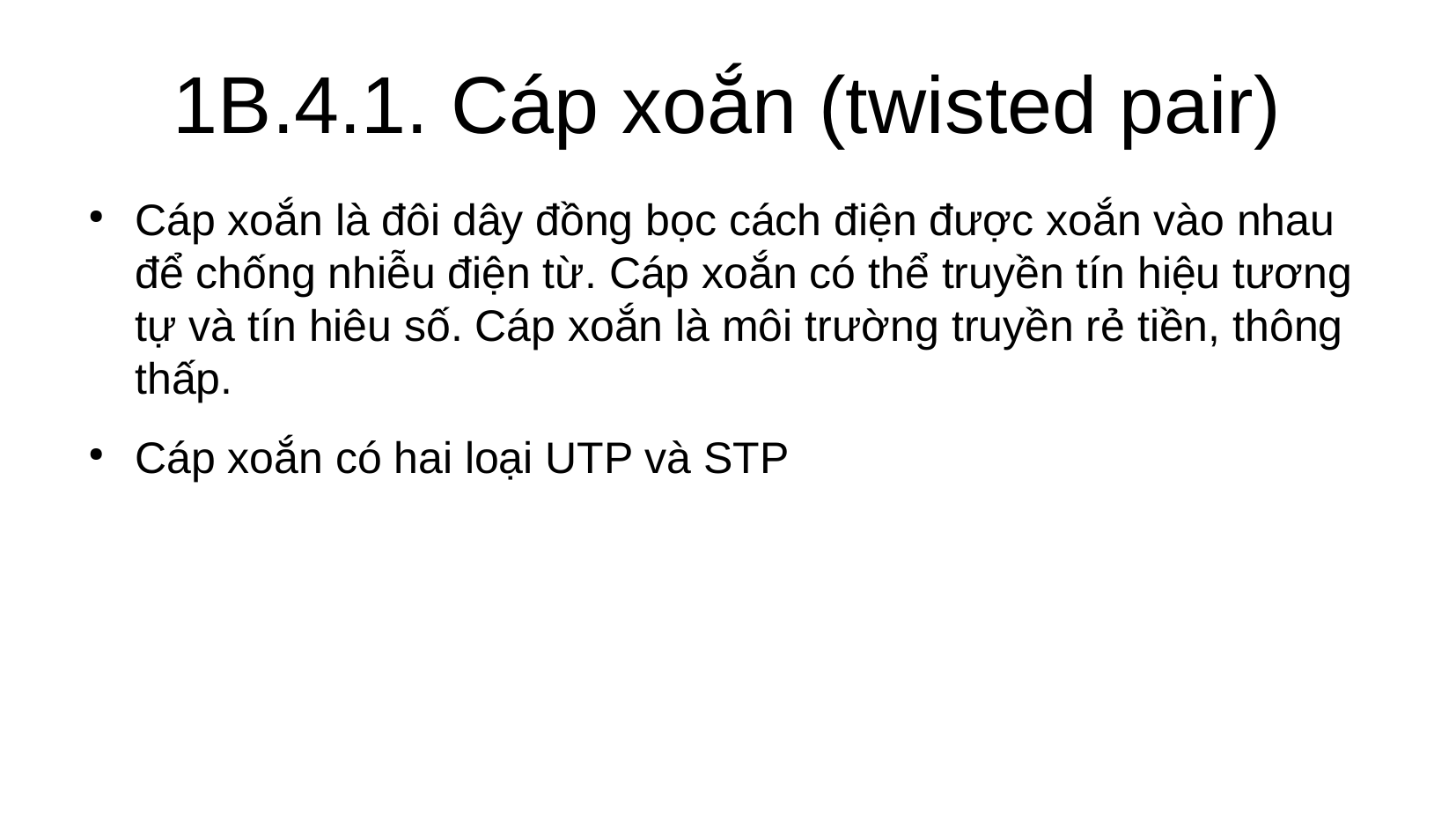

1B.4.1. Cáp xoắn (twisted pair)
Cáp xoắn là đôi dây đồng bọc cách điện được xoắn vào nhau để chống nhiễu điện từ. Cáp xoắn có thể truyền tín hiệu tương tự và tín hiêu số. Cáp xoắn là môi trường truyền rẻ tiền, thông thấp.
Cáp xoắn có hai loại UTP và STP